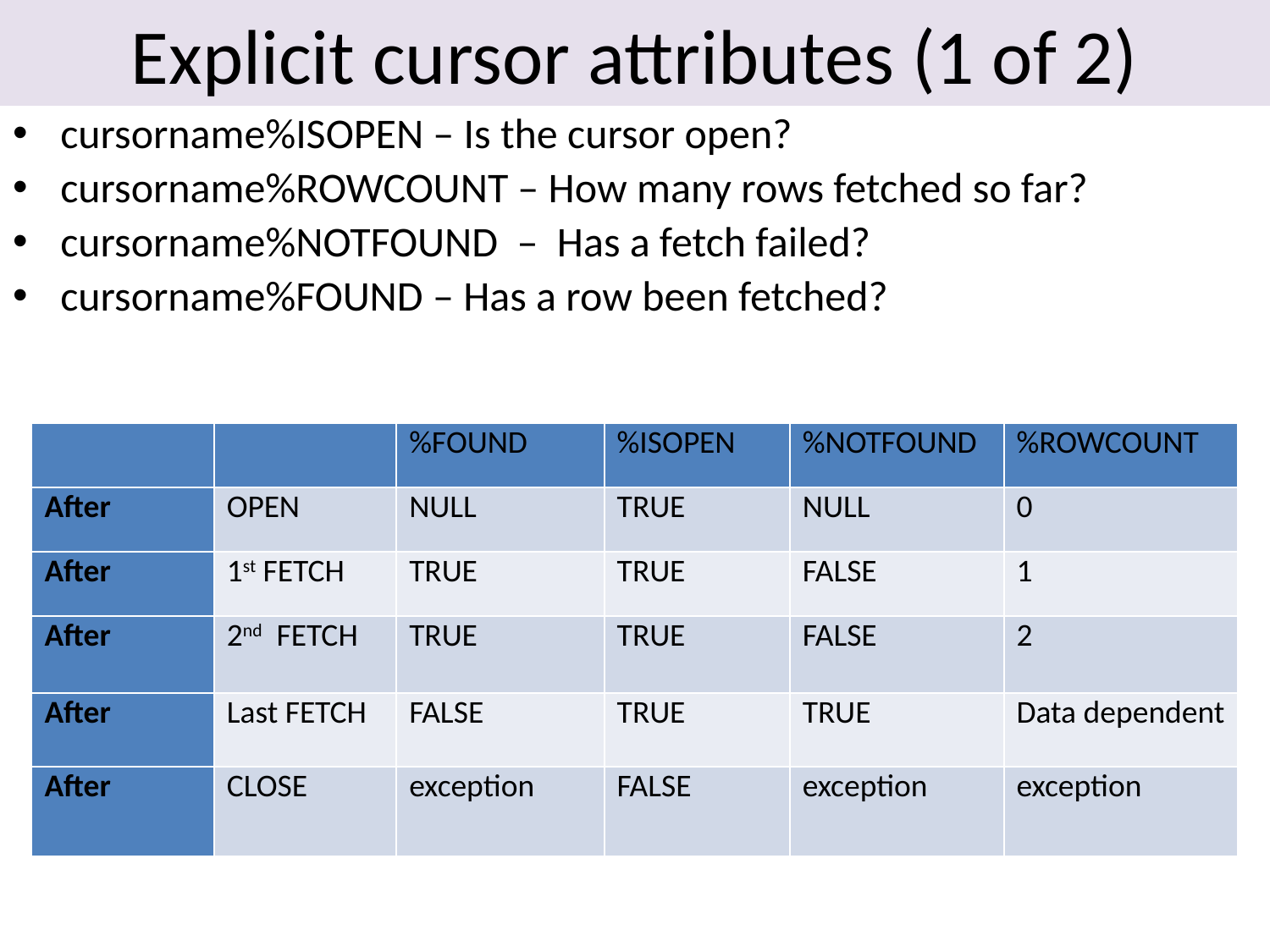

# Explicit cursor attributes (1 of 2)
cursorname%ISOPEN – Is the cursor open?
cursorname%ROWCOUNT – How many rows fetched so far?
cursorname%NOTFOUND  –  Has a fetch failed?
cursorname%FOUND – Has a row been fetched?

|  |  | %FOUND | %ISOPEN | %NOTFOUND | %ROWCOUNT |
| --- | --- | --- | --- | --- | --- |
| After | OPEN | NULL | TRUE | NULL | 0 |
| After | 1st FETCH | TRUE | TRUE | FALSE | 1 |
| After | 2nd FETCH | TRUE | TRUE | FALSE | 2 |
| After | Last FETCH | FALSE | TRUE | TRUE | Data dependent |
| After | CLOSE | exception | FALSE | exception | exception |